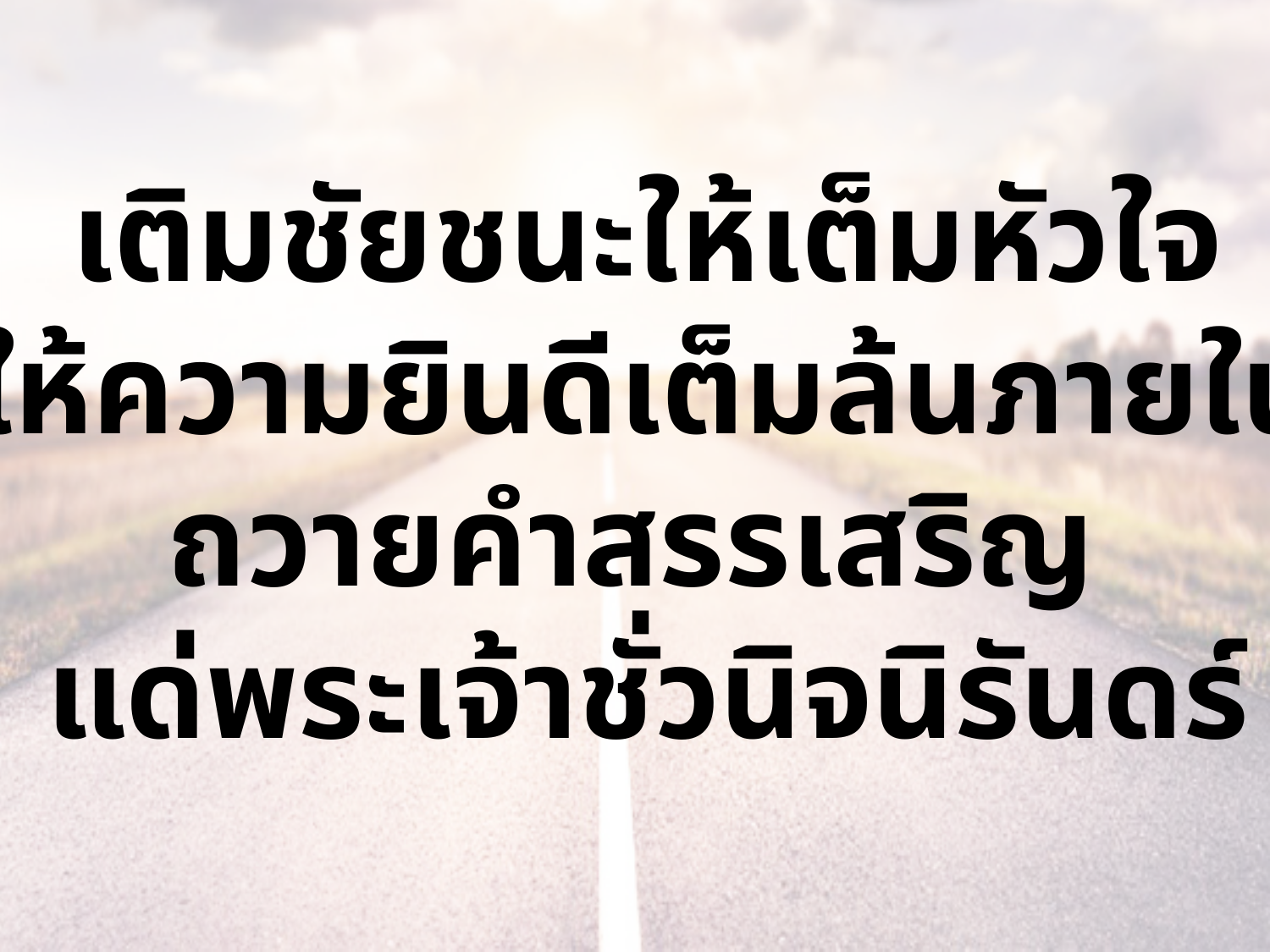

เติมชัยชนะให้เต็มหัวใจ
ให้ความยินดีเต็มล้นภายใน
ถวายคำสรรเสริญ
แด่พระเจ้าชั่วนิจนิรันดร์